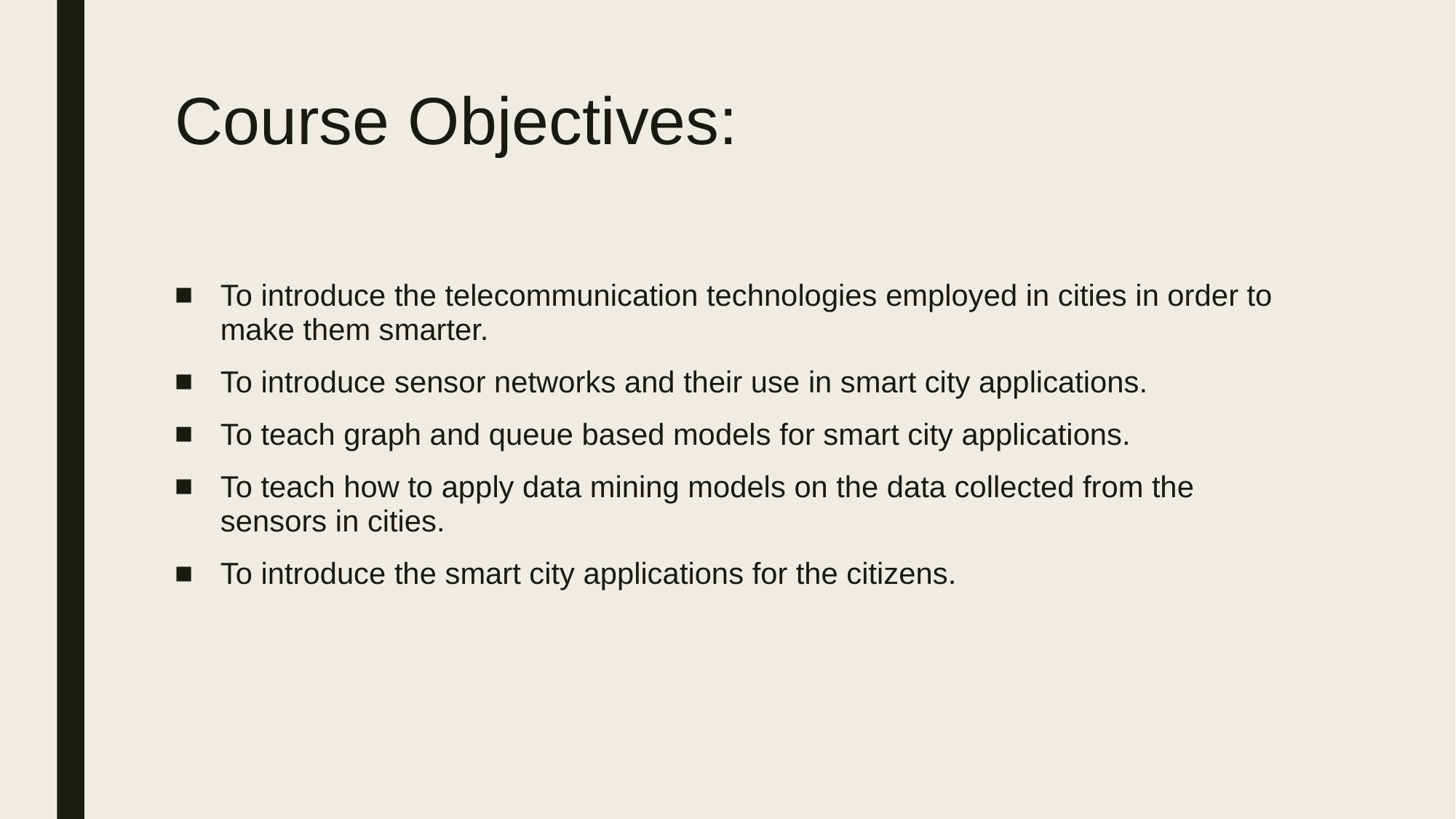

# Course Objectives:
To introduce the telecommunication technologies employed in cities in order to make them smarter.
To introduce sensor networks and their use in smart city applications.
To teach graph and queue based models for smart city applications.
To teach how to apply data mining models on the data collected from the sensors in cities.
To introduce the smart city applications for the citizens.